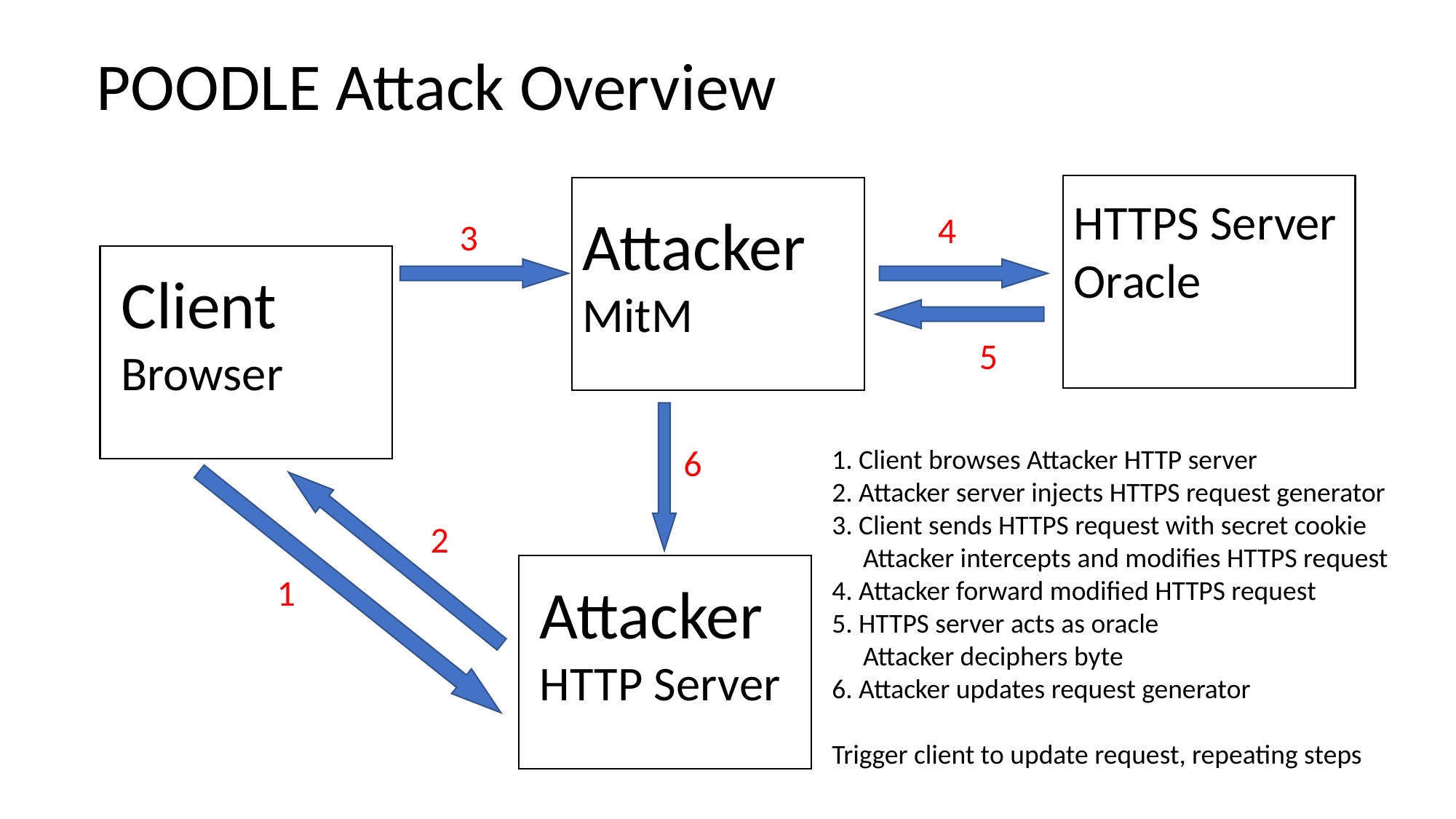

# POODLE Attack Overview

HTTPS Server
Oracle
Attacker
MitM
4
3

Client
Browser

5
6
1. Client browses Attacker HTTP server
2. Attacker server injects HTTPS request generator
3. Client sends HTTPS request with secret cookie
     Attacker intercepts and modifies HTTPS request
4. Attacker forward modified HTTPS request
5. HTTPS server acts as oracle
     Attacker deciphers byte
6. Attacker updates request generator

Trigger client to update request, repeating steps

2

1
Attacker
HTTP Server